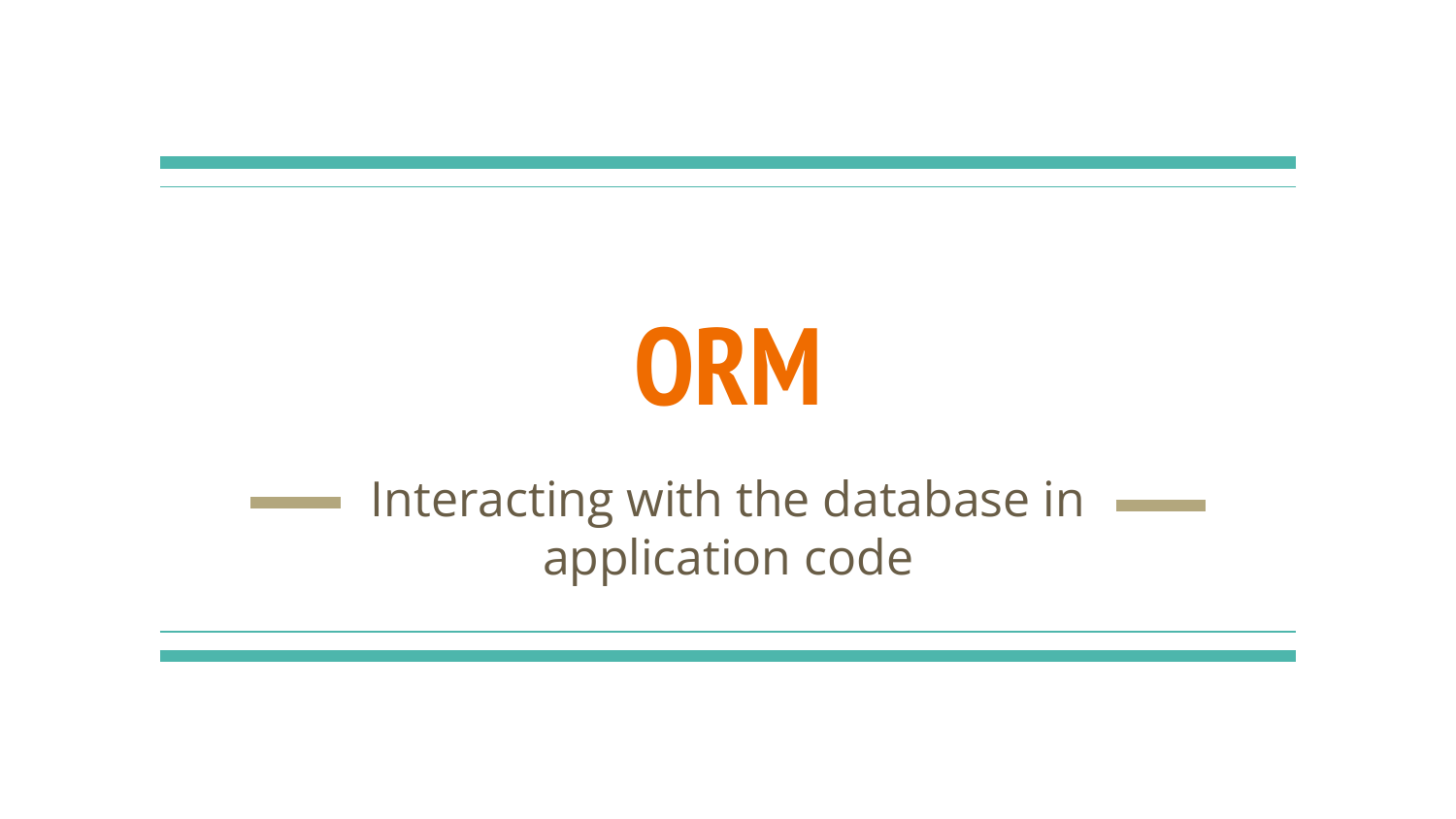

# ORM
Interacting with the database in application code